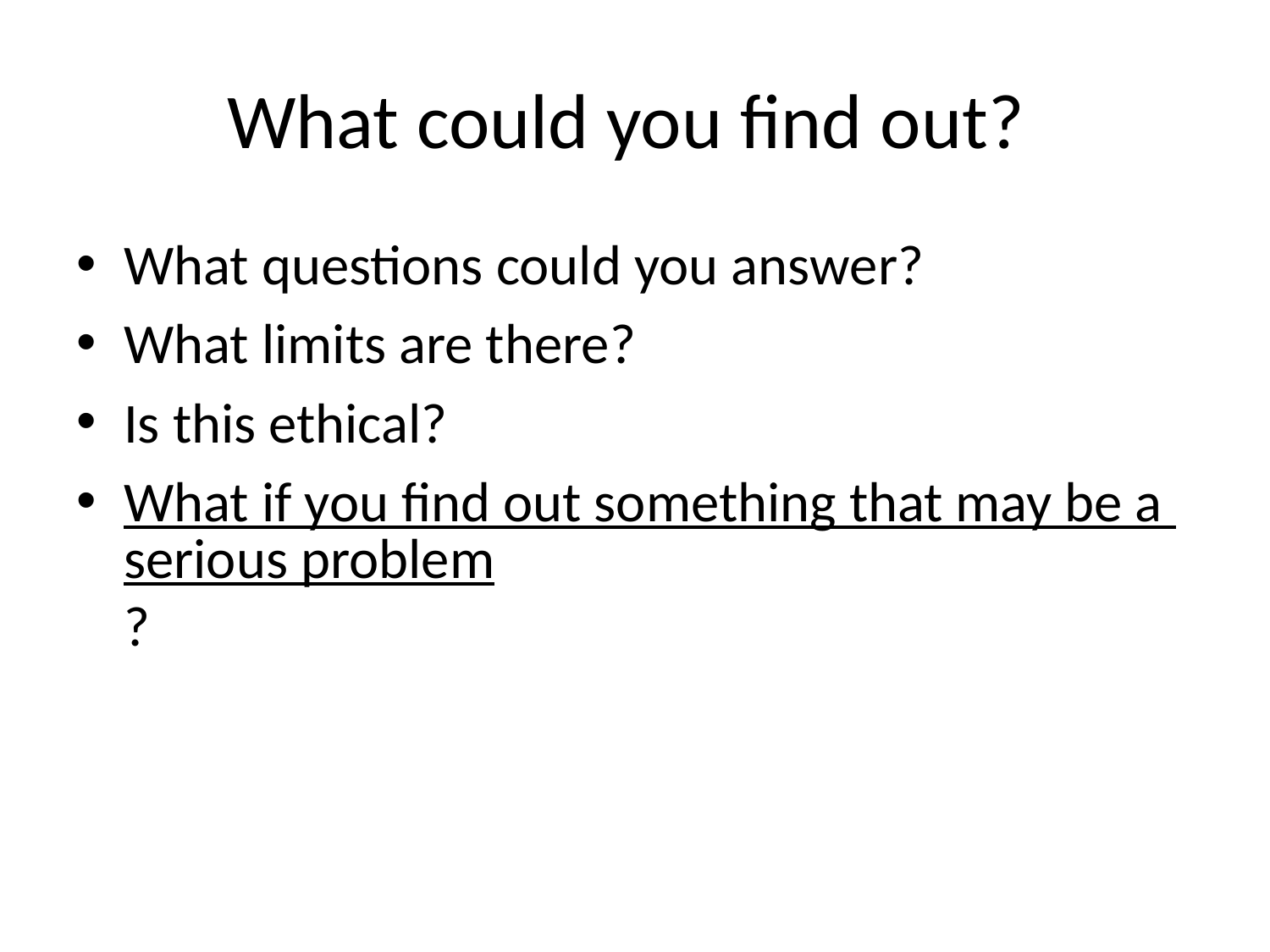

# What could you find out?
What questions could you answer?
What limits are there?
Is this ethical?
What if you find out something that may be a serious problem?